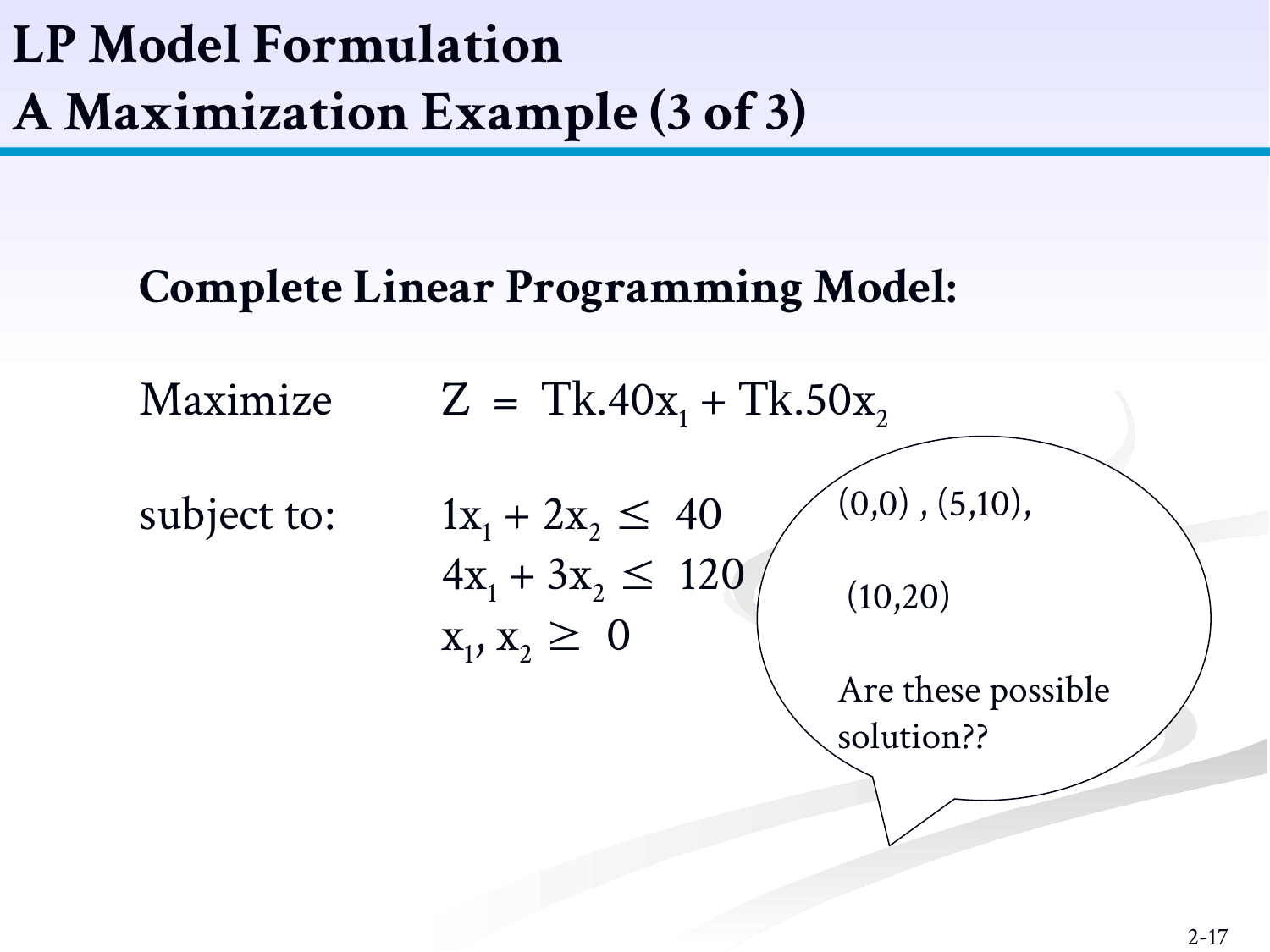

LP Model Formulation
A Maximization Example (3 of 3)

Complete Linear Programming Model:

Maximize	Z  =  Tk.40x1 + Tk.50x2

subject to:	1x1 + 2x2  ≤  40
			4x1 + 3x2  ≤  120
			x1, x2  ≥  0

(0,0) , (5,10),

 (10,20)

Are these possible solution??